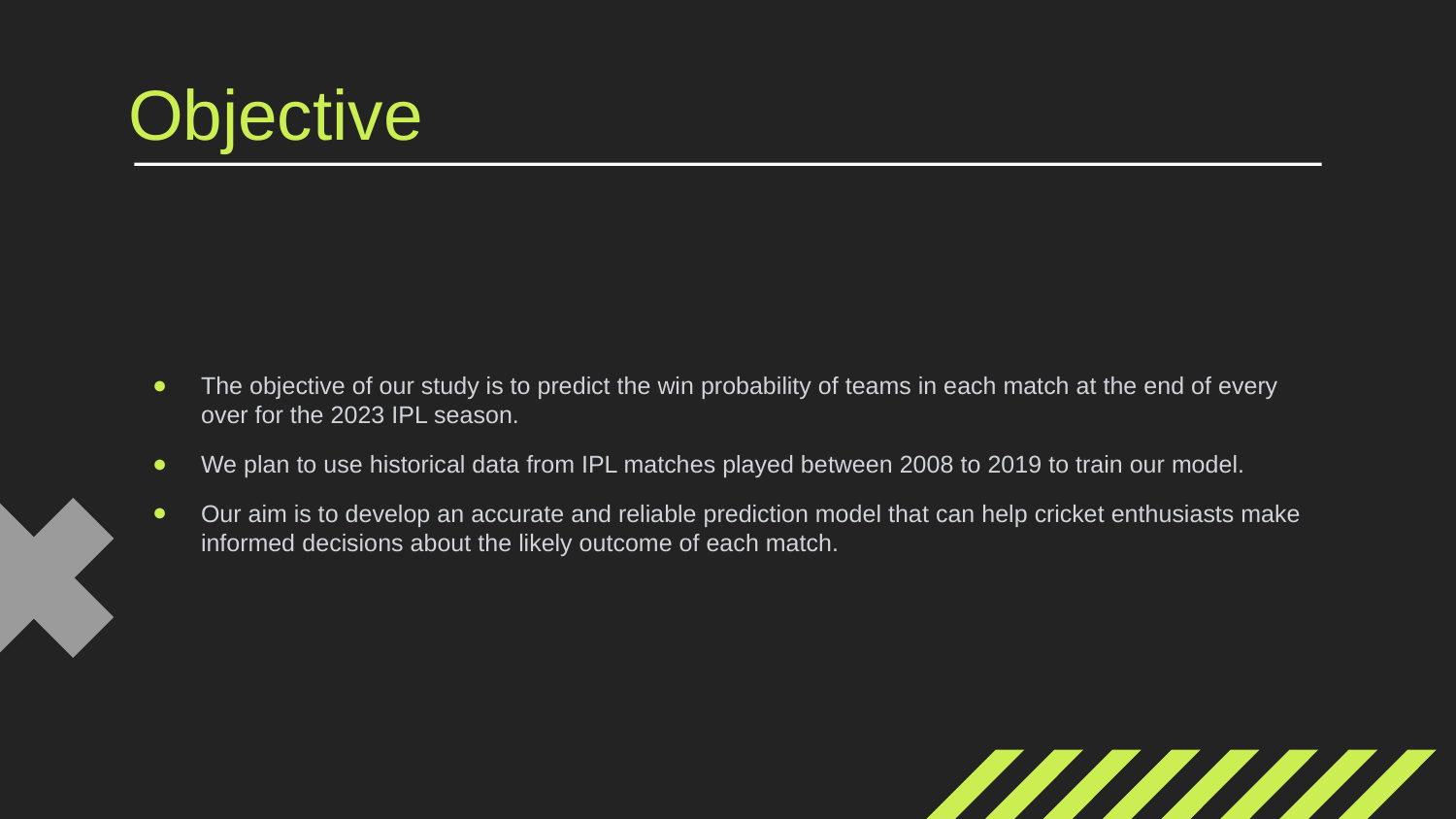

# Objective
The objective of our study is to predict the win probability of teams in each match at the end of every over for the 2023 IPL season.
We plan to use historical data from IPL matches played between 2008 to 2019 to train our model.
Our aim is to develop an accurate and reliable prediction model that can help cricket enthusiasts make informed decisions about the likely outcome of each match.